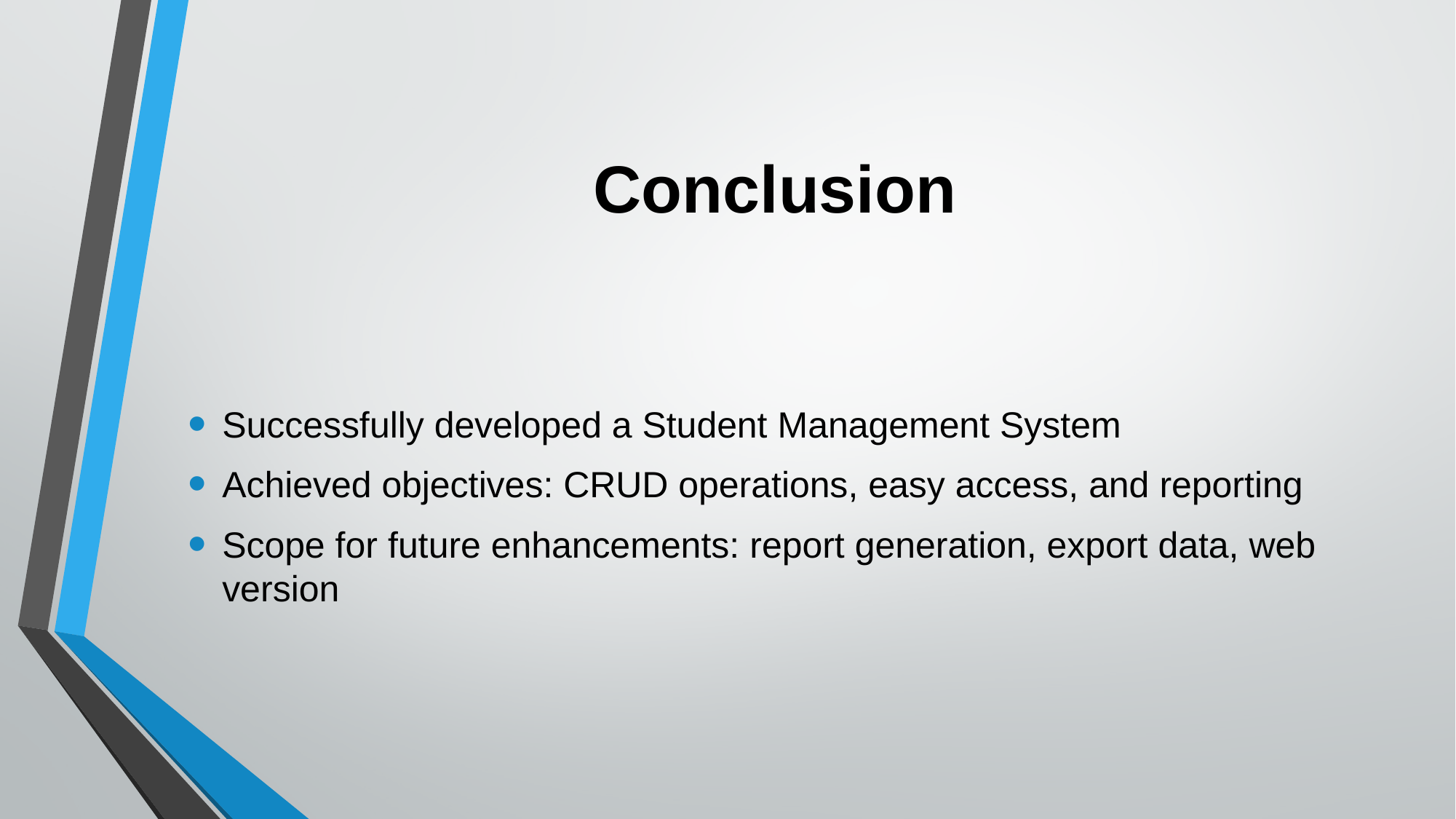

# Conclusion
Successfully developed a Student Management System
Achieved objectives: CRUD operations, easy access, and reporting
Scope for future enhancements: report generation, export data, web version